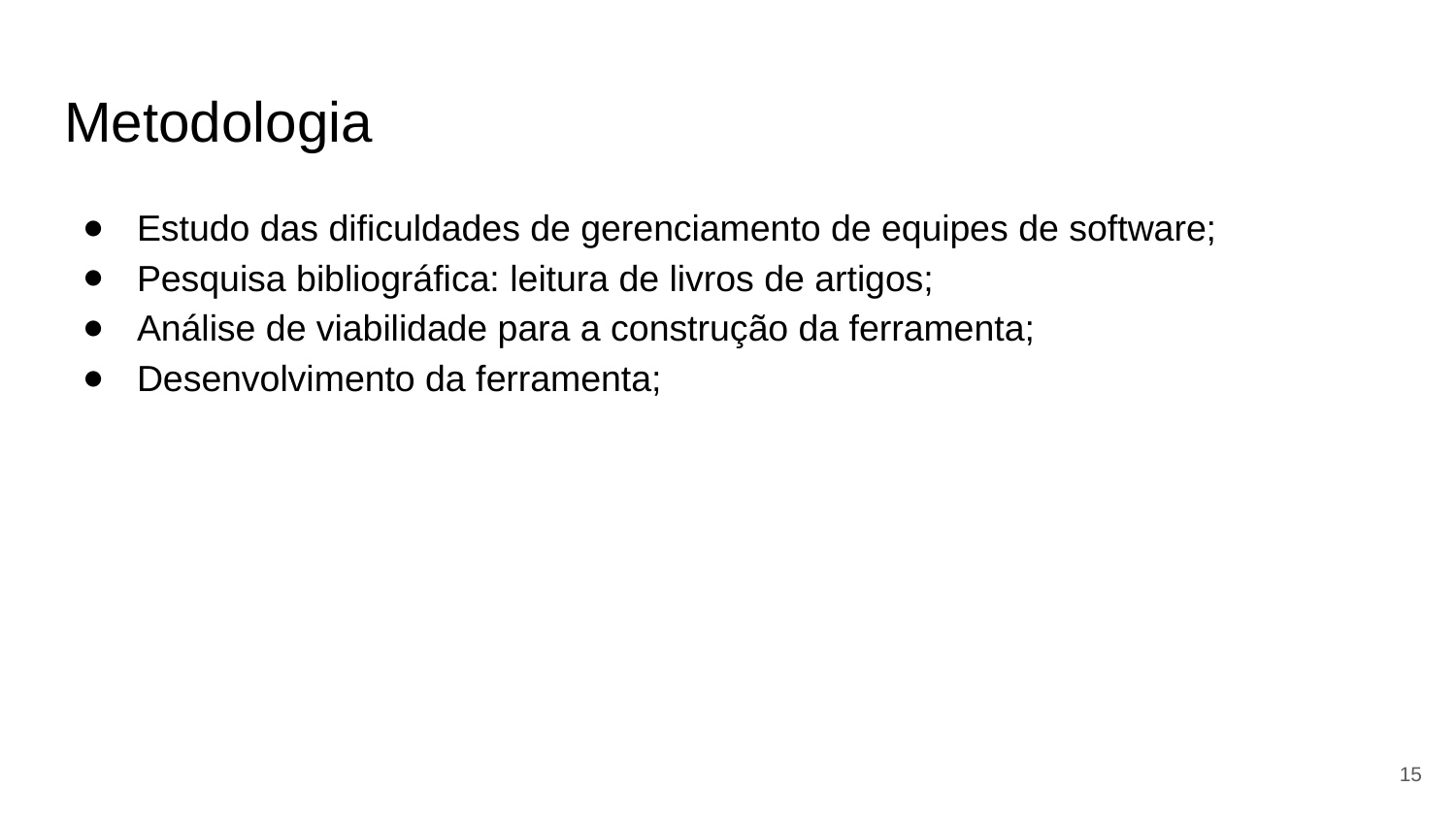

# Metodologia
Estudo das dificuldades de gerenciamento de equipes de software;
Pesquisa bibliográfica: leitura de livros de artigos;
Análise de viabilidade para a construção da ferramenta;
Desenvolvimento da ferramenta;

15